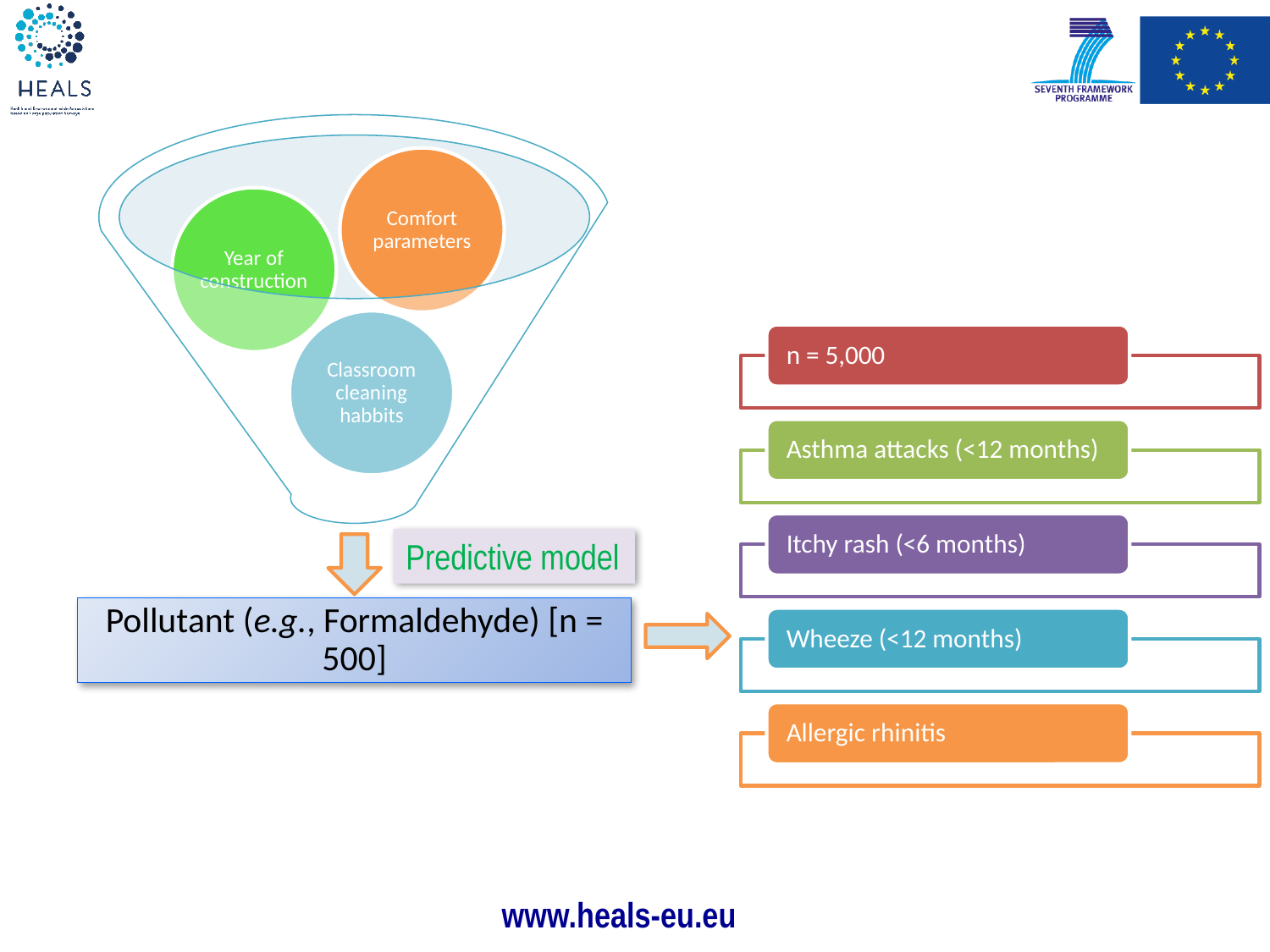

Pollutant (e.g., Formaldehyde) [n = 500]
Classroom cleaning habbits
Year of construction
Comfort parameters
n = 5,000
Asthma attacks (<12 months)
Itchy rash (<6 months)
Wheeze (<12 months)
Allergic rhinitis
Predictive model